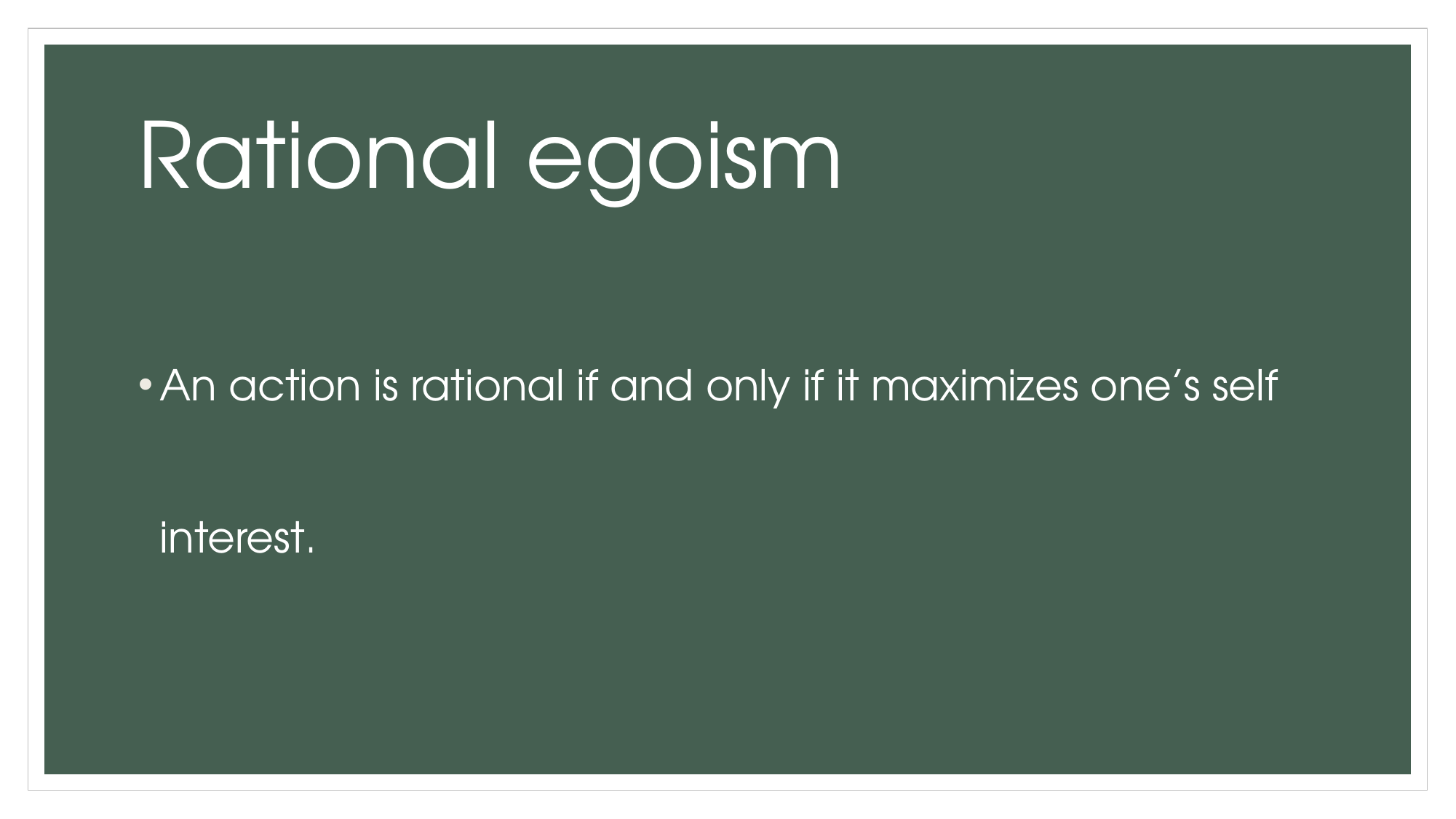

# Rational egoism
An action is rational if and only if it maximizes one’s self interest.